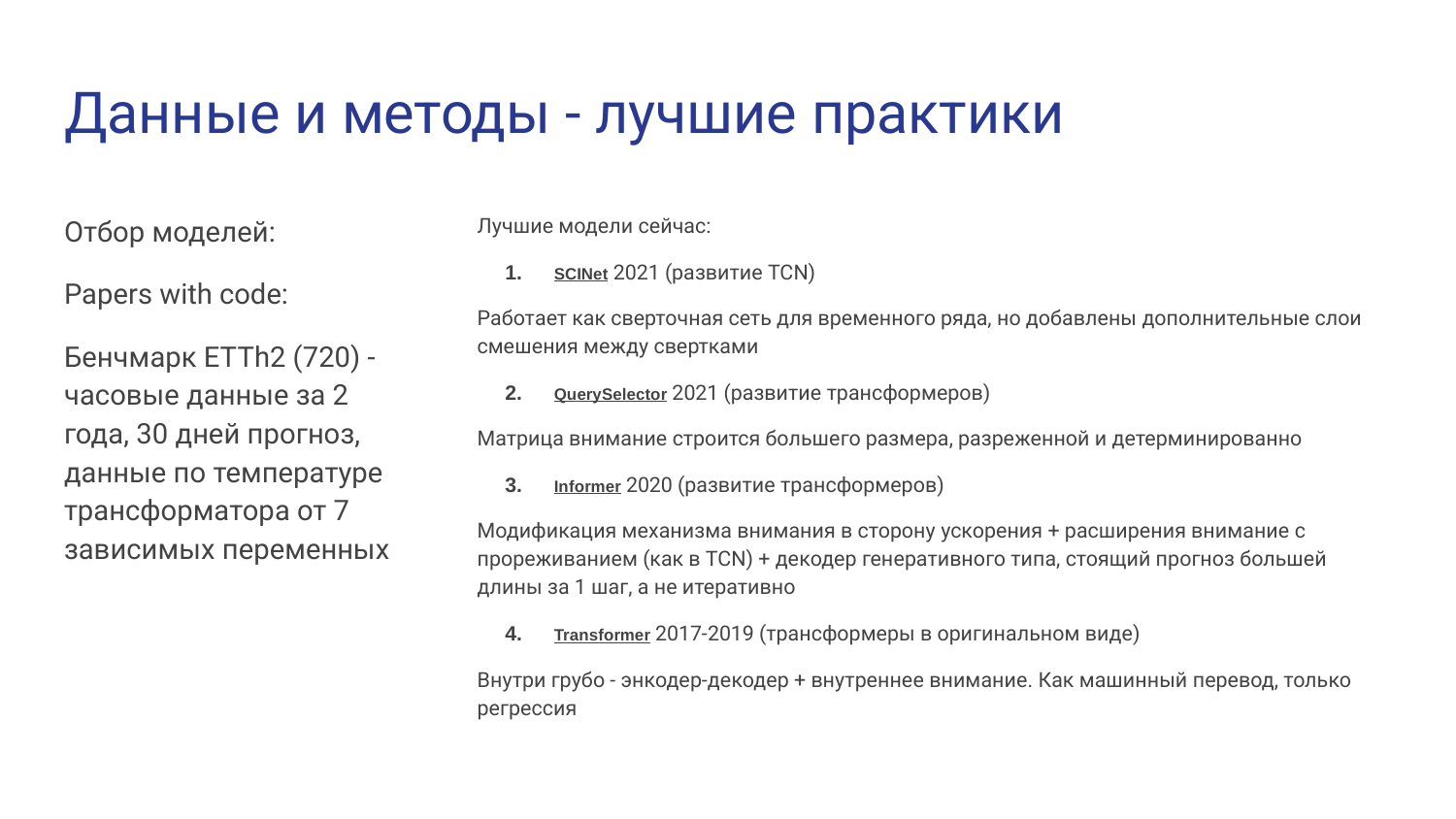

# Данные и методы - лучшие практики
Отбор моделей:
Papers with code:
Бенчмарк ETTh2 (720) - часовые данные за 2 года, 30 дней прогноз, данные по температуре трансформатора от 7 зависимых переменных
Лучшие модели сейчас:
SCINet 2021 (развитие TCN)
Работает как сверточная сеть для временного ряда, но добавлены дополнительные слои смешения между свертками
QuerySelector 2021 (развитие трансформеров)
Матрица внимание строится большего размера, разреженной и детерминированно
Informer 2020 (развитие трансформеров)
Модификация механизма внимания в сторону ускорения + расширения внимание с прореживанием (как в TCN) + декодер генеративного типа, стоящий прогноз большей длины за 1 шаг, а не итеративно
Transformer 2017-2019 (трансформеры в оригинальном виде)
Внутри грубо - энкодер-декодер + внутреннее внимание. Как машинный перевод, только регрессия